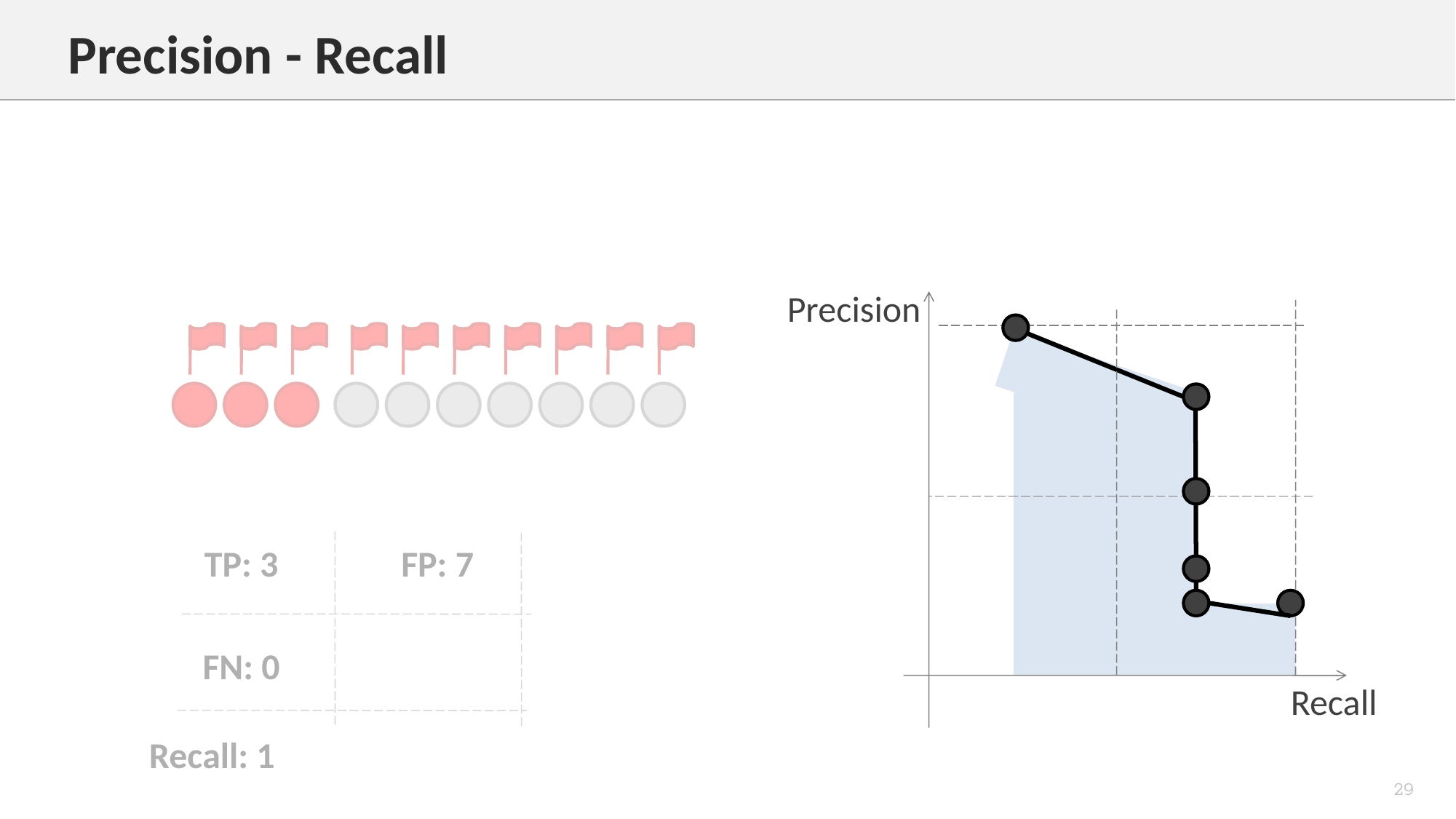

Precision - Recall

Precision

TP: 3
FP: 7

FN: 0
Recall
Recall: 1